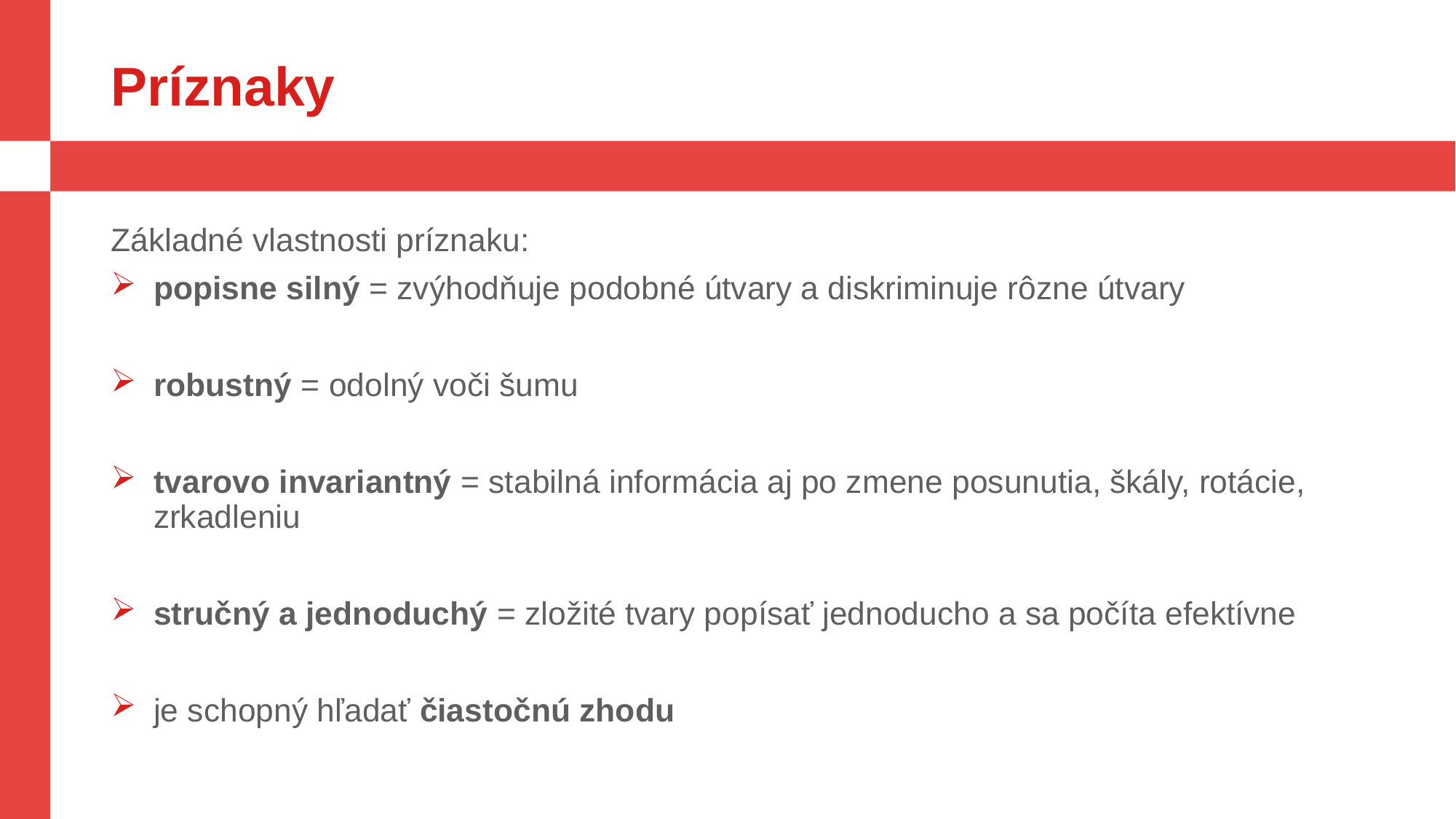

# Príznaky
Základné vlastnosti príznaku:
popisne silný = zvýhodňuje podobné útvary a diskriminuje rôzne útvary

robustný = odolný voči šumu

tvarovo invariantný = stabilná informácia aj po zmene posunutia, škály, rotácie, zrkadleniu

stručný a jednoduchý = zložité tvary popísať jednoducho a sa počíta efektívne

je schopný hľadať čiastočnú zhodu